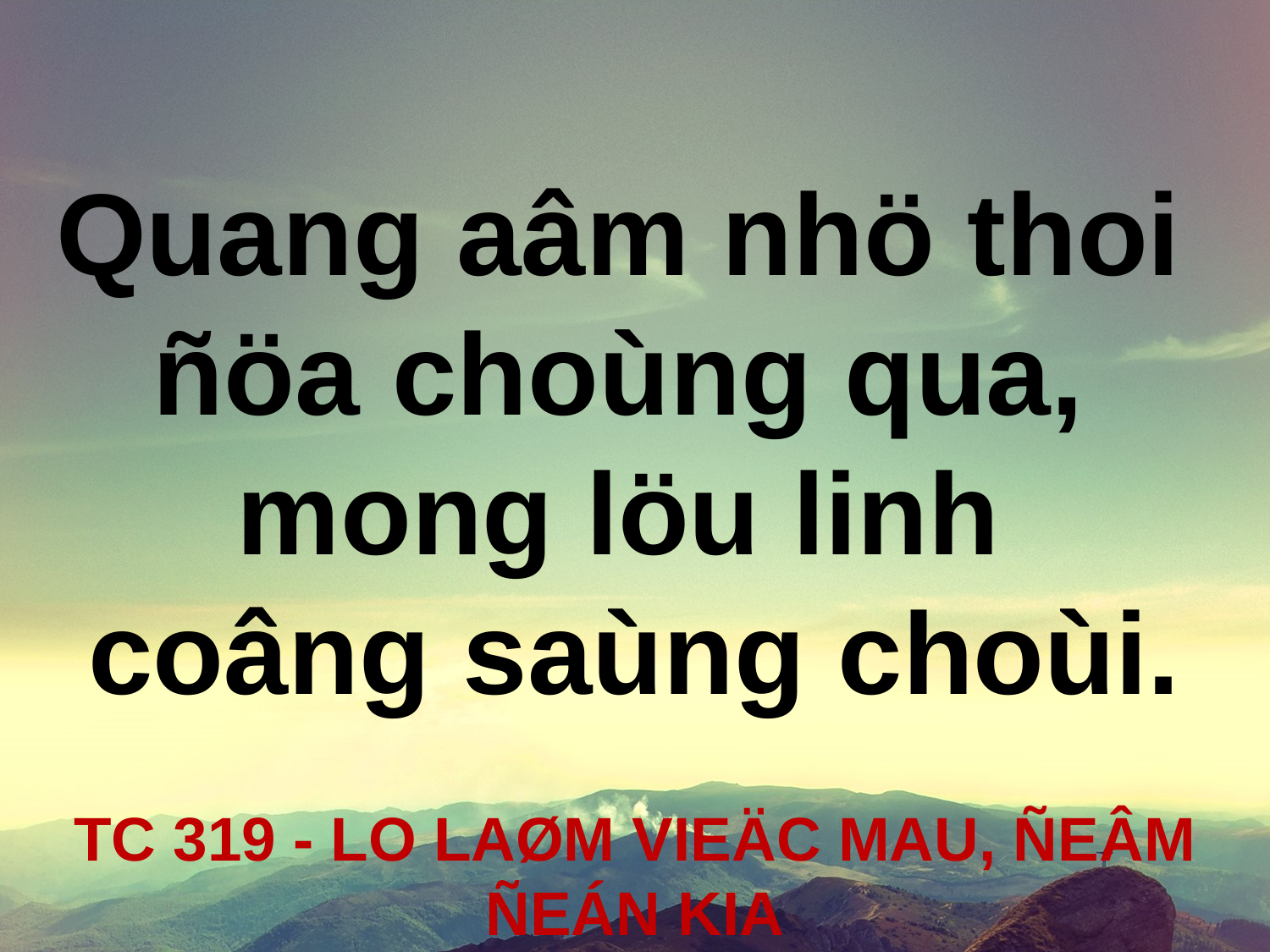

Quang aâm nhö thoi
ñöa choùng qua,
mong löu linh
coâng saùng choùi.
TC 319 - LO LAØM VIEÄC MAU, ÑEÂM ÑEÁN KIA